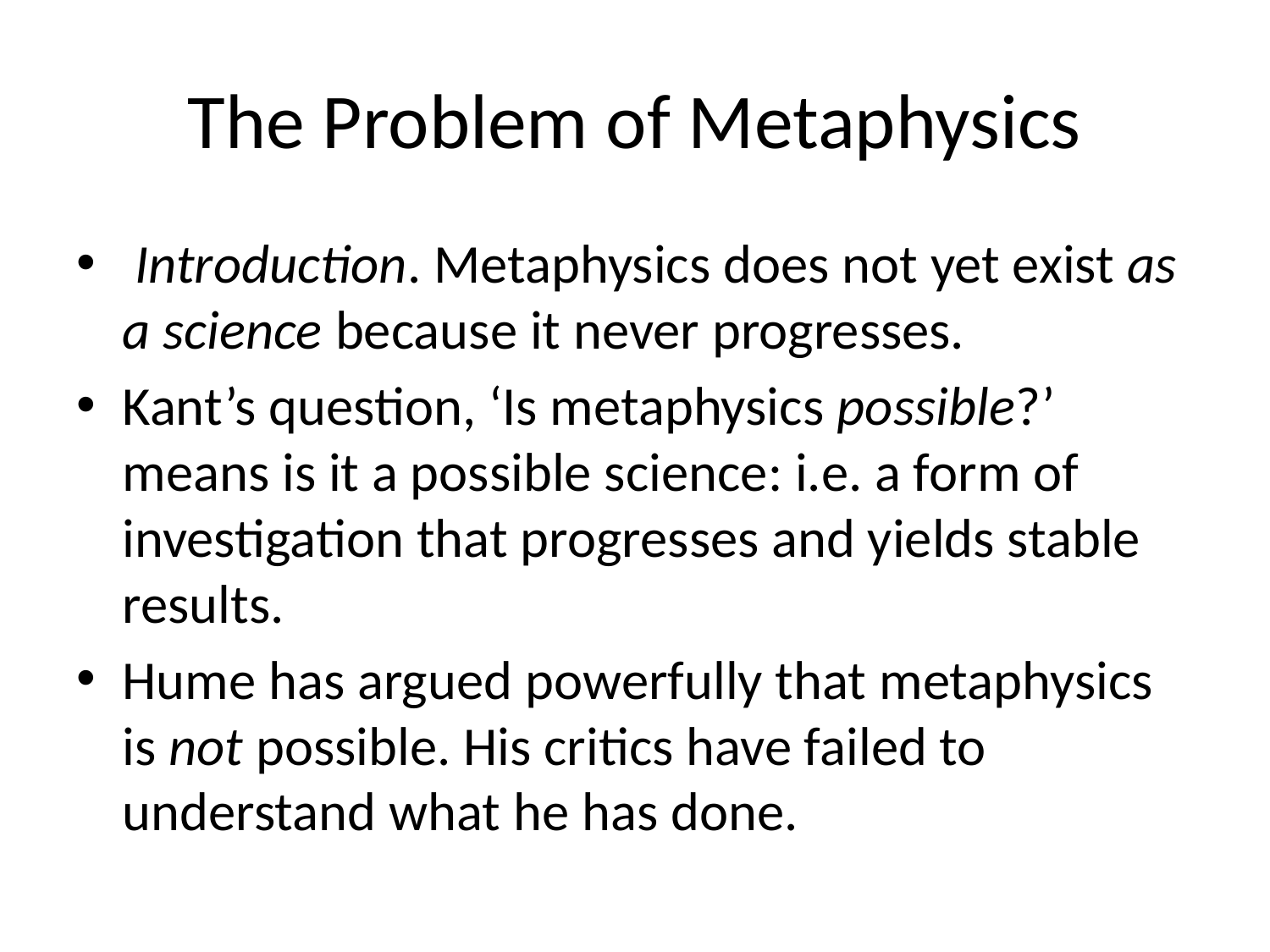

# The Problem of Metaphysics
 Introduction. Metaphysics does not yet exist as a science because it never progresses.
Kant’s question, ‘Is metaphysics possible?’ means is it a possible science: i.e. a form of investigation that progresses and yields stable results.
Hume has argued powerfully that metaphysics is not possible. His critics have failed to understand what he has done.